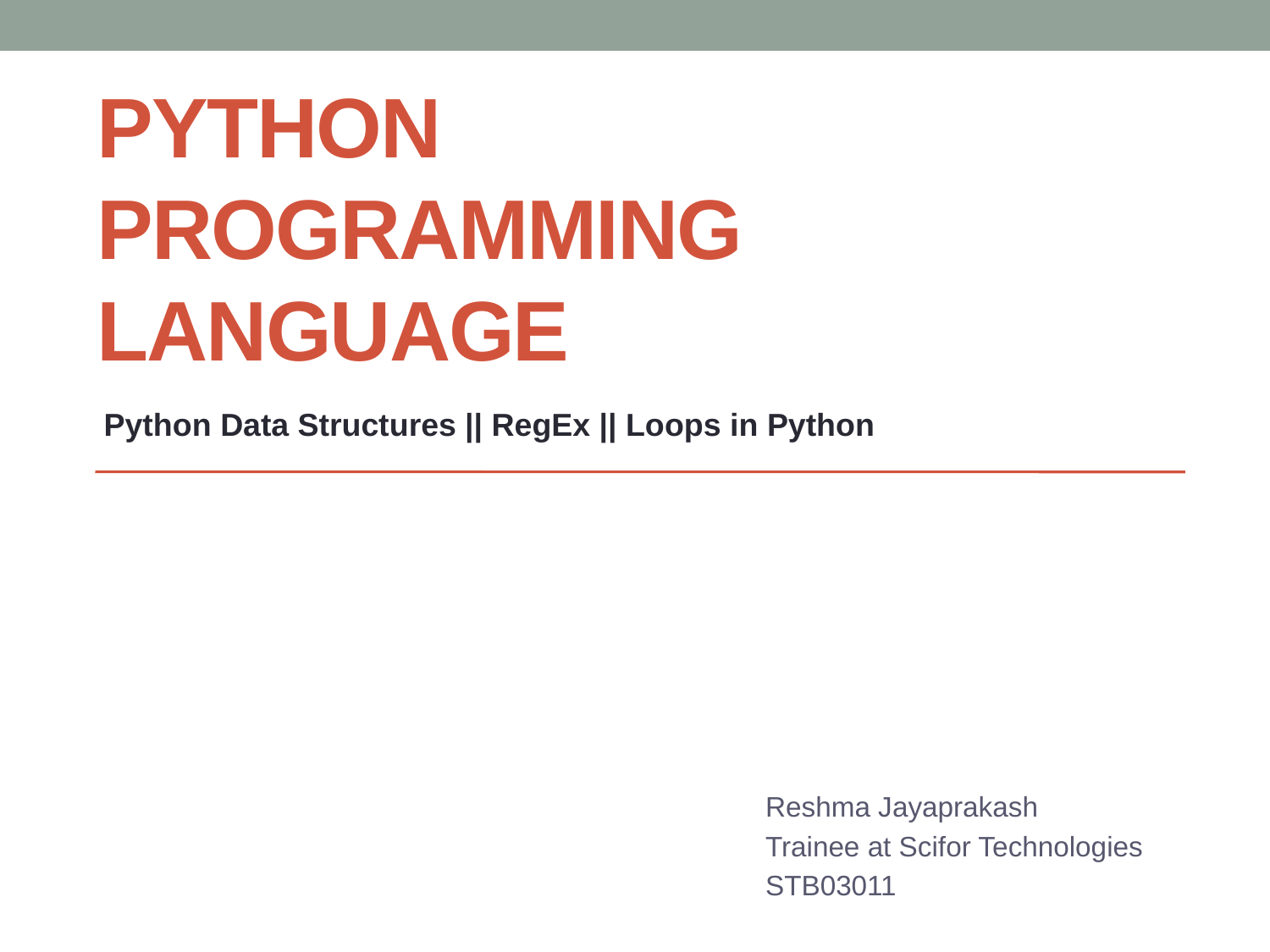

# Python Programming Language
Python Data Structures || RegEx || Loops in Python
Reshma Jayaprakash
Trainee at Scifor Technologies
STB03011